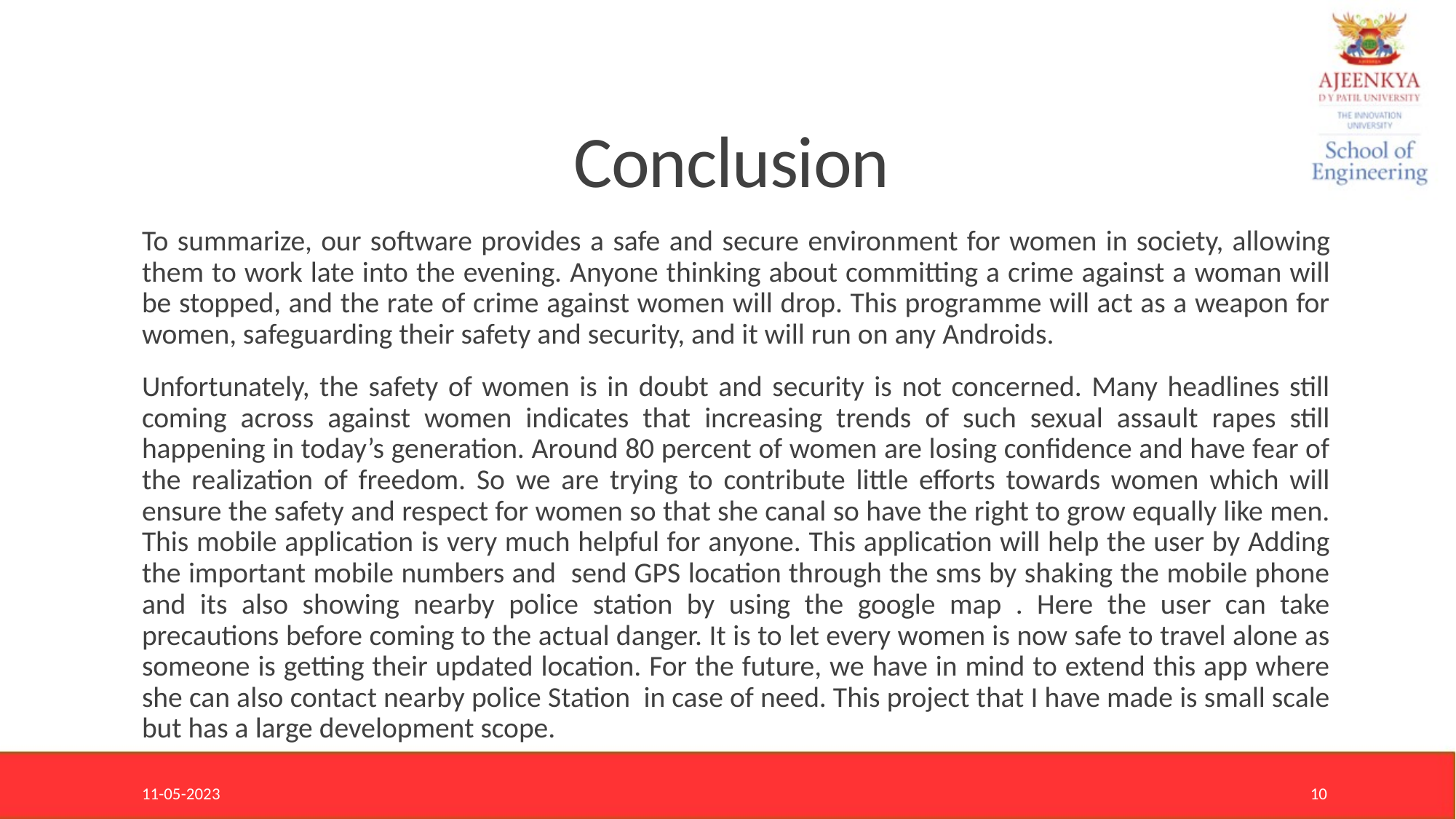

# Conclusion
To summarize, our software provides a safe and secure environment for women in society, allowing them to work late into the evening. Anyone thinking about committing a crime against a woman will be stopped, and the rate of crime against women will drop. This programme will act as a weapon for women, safeguarding their safety and security, and it will run on any Androids.
Unfortunately, the safety of women is in doubt and security is not concerned. Many headlines still coming across against women indicates that increasing trends of such sexual assault rapes still happening in today’s generation. Around 80 percent of women are losing confidence and have fear of the realization of freedom. So we are trying to contribute little efforts towards women which will ensure the safety and respect for women so that she canal so have the right to grow equally like men. This mobile application is very much helpful for anyone. This application will help the user by Adding the important mobile numbers and  send GPS location through the sms by shaking the mobile phone and its also showing nearby police station by using the google map . Here the user can take precautions before coming to the actual danger. It is to let every women is now safe to travel alone as someone is getting their updated location. For the future, we have in mind to extend this app where she can also contact nearby police Station  in case of need. This project that I have made is small scale but has a large development scope.
11-05-2023
10